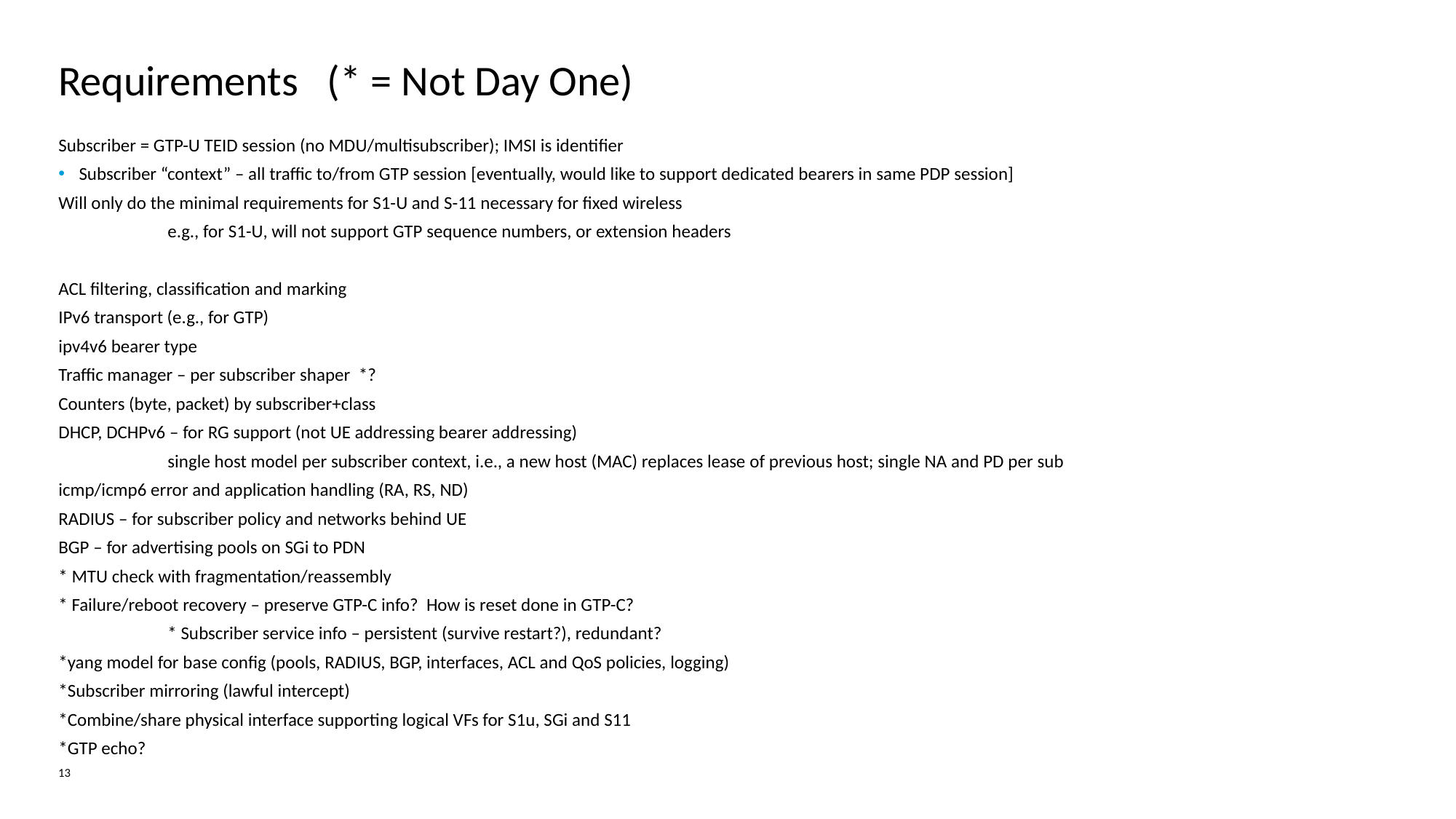

Requirements   (* = Not Day One)
Subscriber = GTP-U TEID session (no MDU/multisubscriber); IMSI is identifier
Subscriber “context” – all traffic to/from GTP session [eventually, would like to support dedicated bearers in same PDP session]
Will only do the minimal requirements for S1-U and S-11 necessary for fixed wireless
	e.g., for S1-U, will not support GTP sequence numbers, or extension headers

ACL filtering, classification and marking
IPv6 transport (e.g., for GTP)
ipv4v6 bearer type
Traffic manager – per subscriber shaper  *?
Counters (byte, packet) by subscriber+class
DHCP, DCHPv6 – for RG support (not UE addressing bearer addressing)
	single host model per subscriber context, i.e., a new host (MAC) replaces lease of previous host; single NA and PD per sub
icmp/icmp6 error and application handling (RA, RS, ND)
RADIUS – for subscriber policy and networks behind UE
BGP – for advertising pools on SGi to PDN
* MTU check with fragmentation/reassembly
* Failure/reboot recovery – preserve GTP-C info?  How is reset done in GTP-C?
	* Subscriber service info – persistent (survive restart?), redundant?
*yang model for base config (pools, RADIUS, BGP, interfaces, ACL and QoS policies, logging)
*Subscriber mirroring (lawful intercept)
*Combine/share physical interface supporting logical VFs for S1u, SGi and S11
*GTP echo?

13